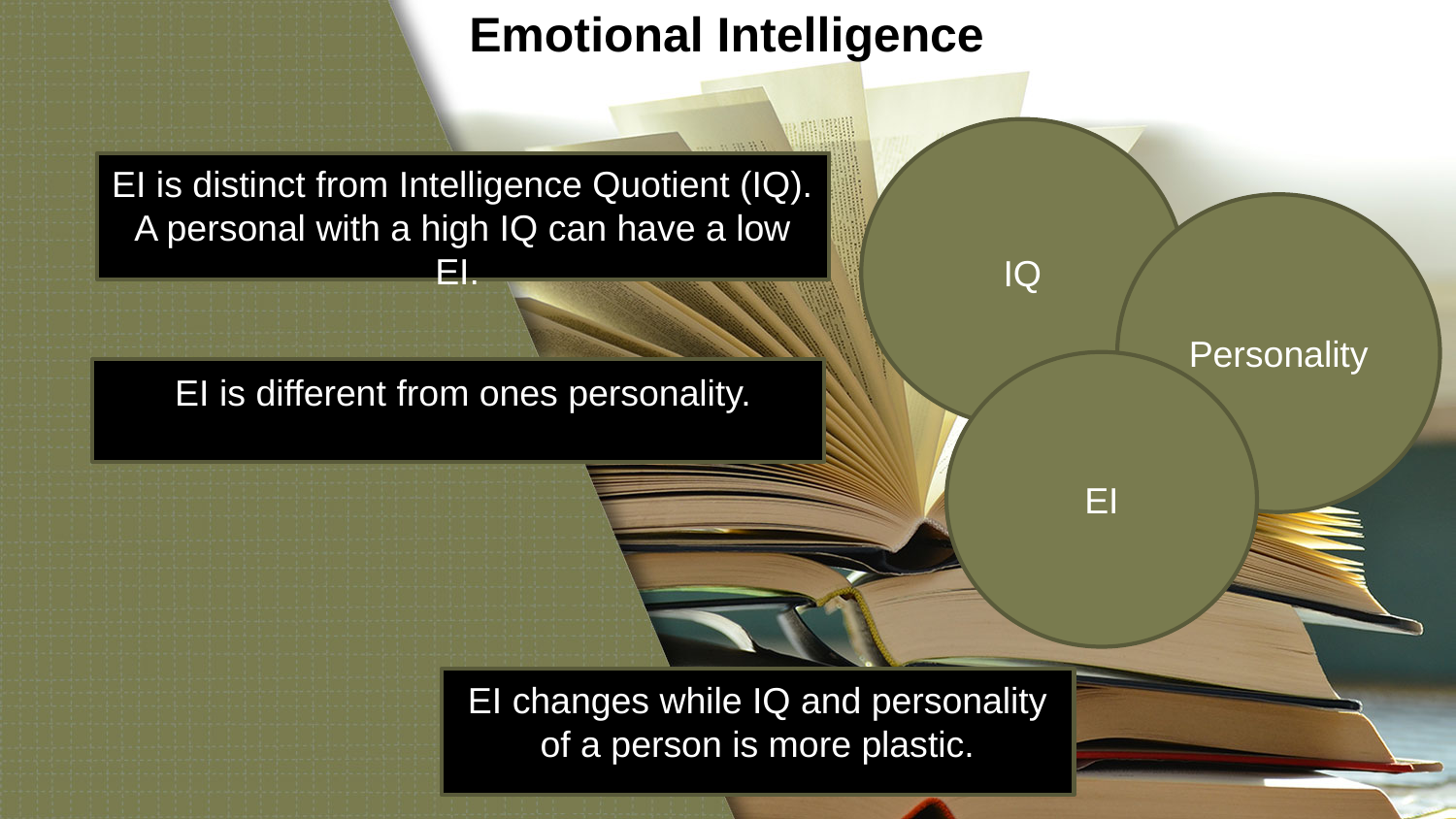

Emotional Intelligence
IQ

EI is distinct from Intelligence Quotient (IQ). A personal with a high IQ can have a low EI.
Personality
EI

EI is different from ones personality.

EI changes while IQ and personality of a person is more plastic.